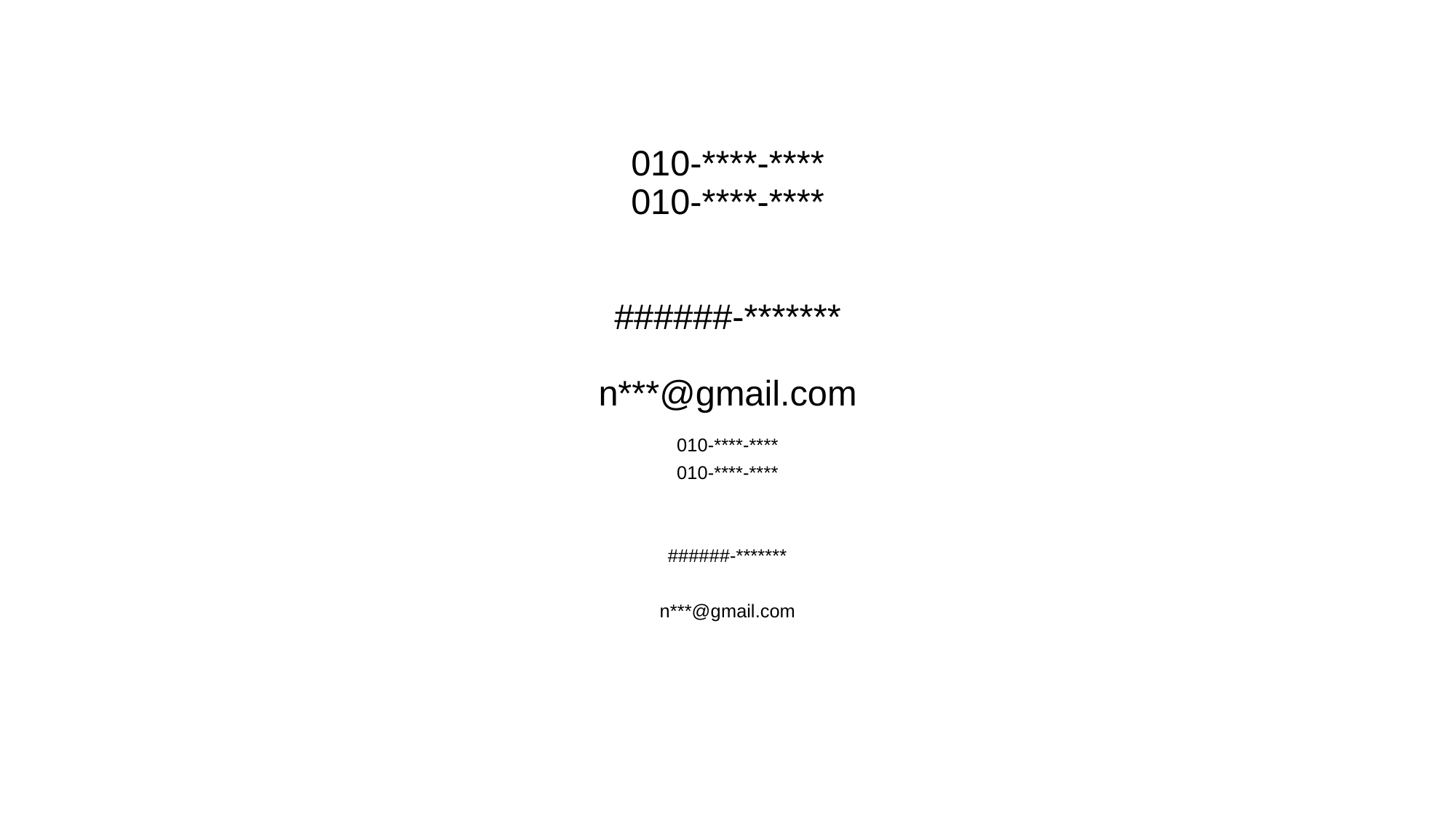

# 010-****-**** 010-****-**** ######-******* n***@gmail.com
010-****-****
010-****-****

######-*******

n***@gmail.com